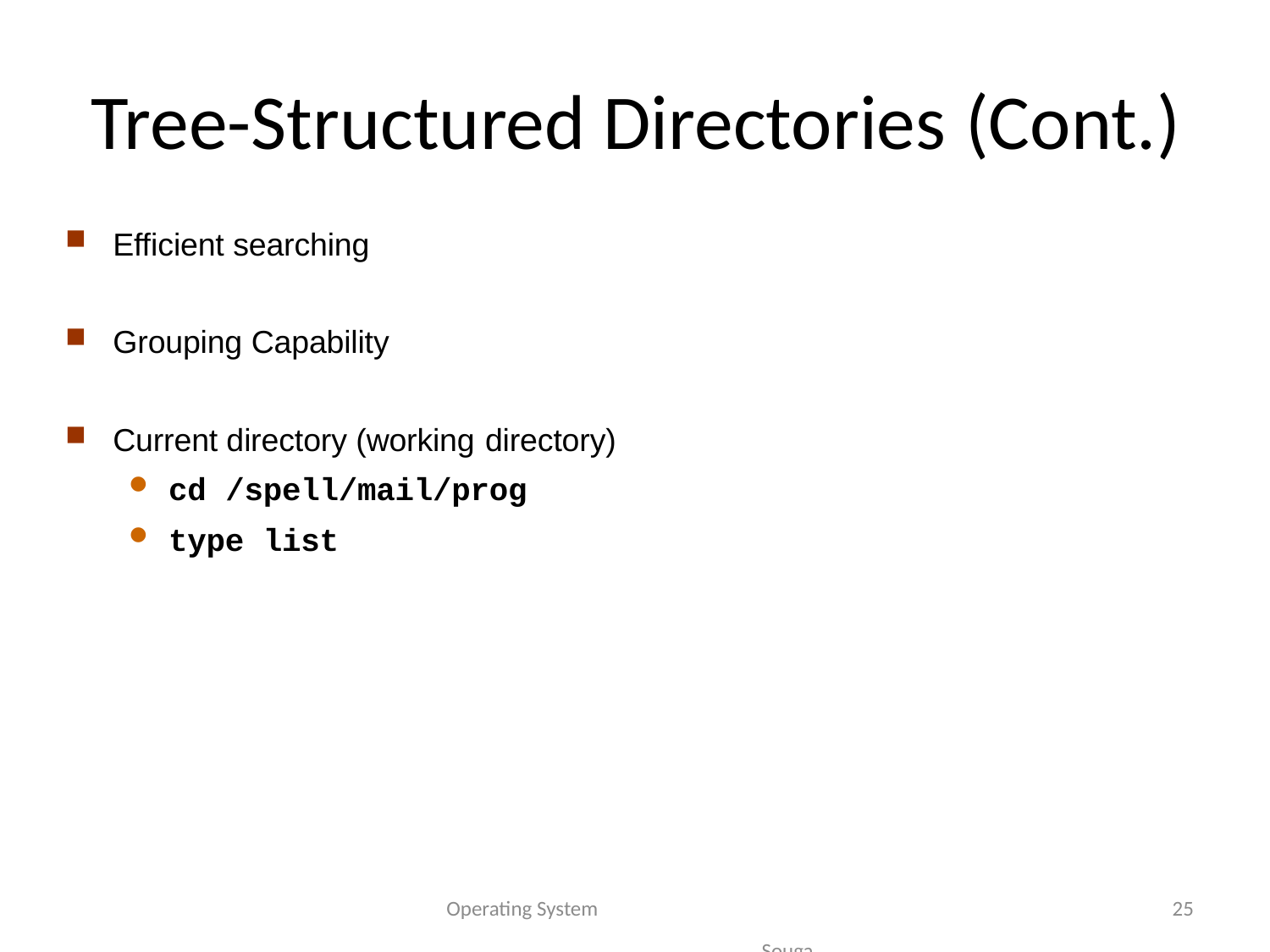

# Tree-Structured Directories (Cont.)
Efficient searching

Grouping Capability

Current directory (working directory)
cd /spell/mail/prog
type list
Operating System                                                                                                                                                                                            Sougandhika Narayan, Asst Prof, Dept of CSE, KSIT
25